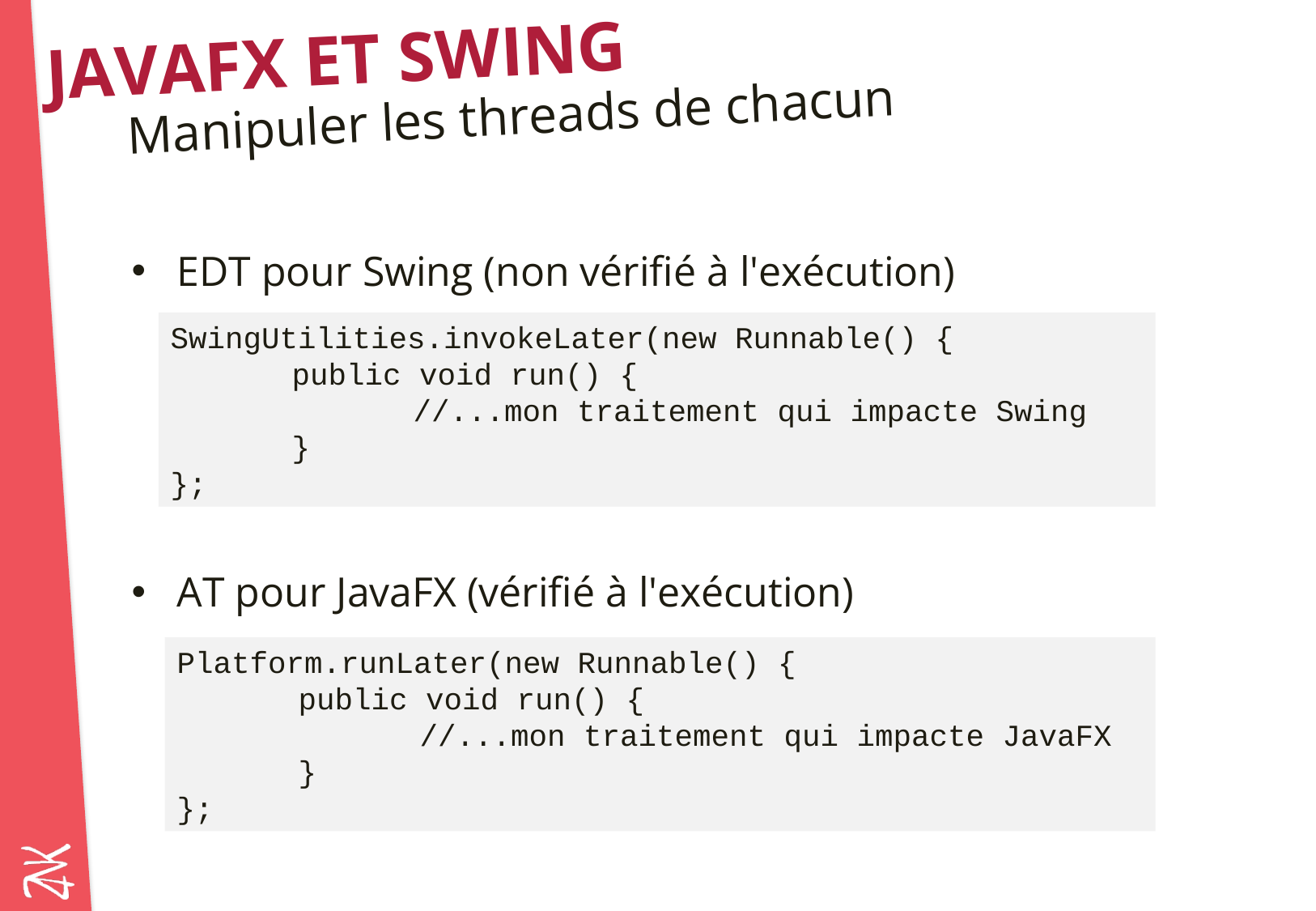

# JavaFX et Swing
Manipuler les threads de chacun
EDT pour Swing (non vérifié à l'exécution)

AT pour JavaFX (vérifié à l'exécution)

SwingUtilities.invokeLater(new Runnable() {
	public void run() {
		//...mon traitement qui impacte Swing
	}
};
Platform.runLater(new Runnable() {
	public void run() {
		//...mon traitement qui impacte JavaFX
	}
};